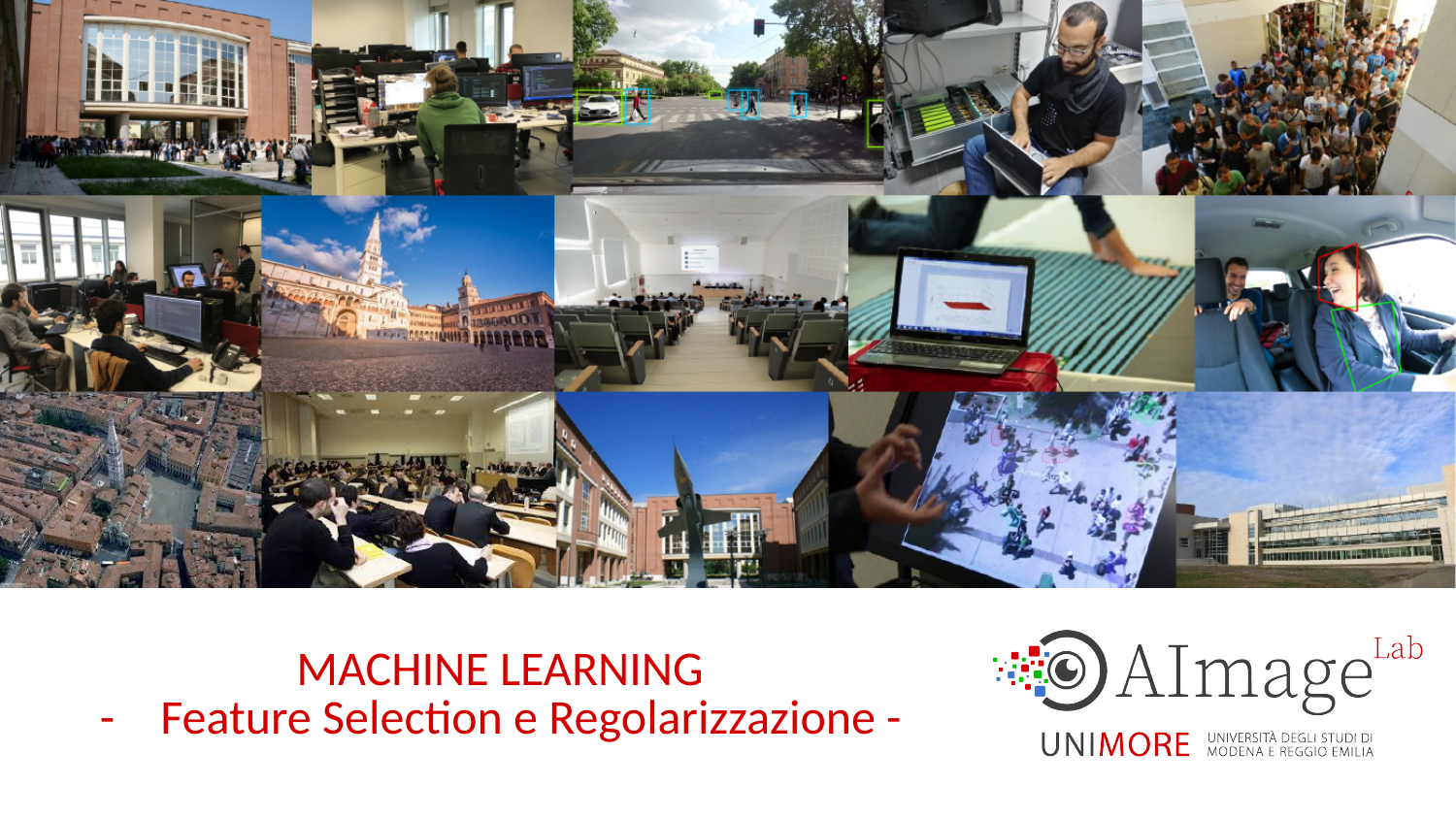

# MACHINE LEARNING
Feature Selection e Regolarizzazione -